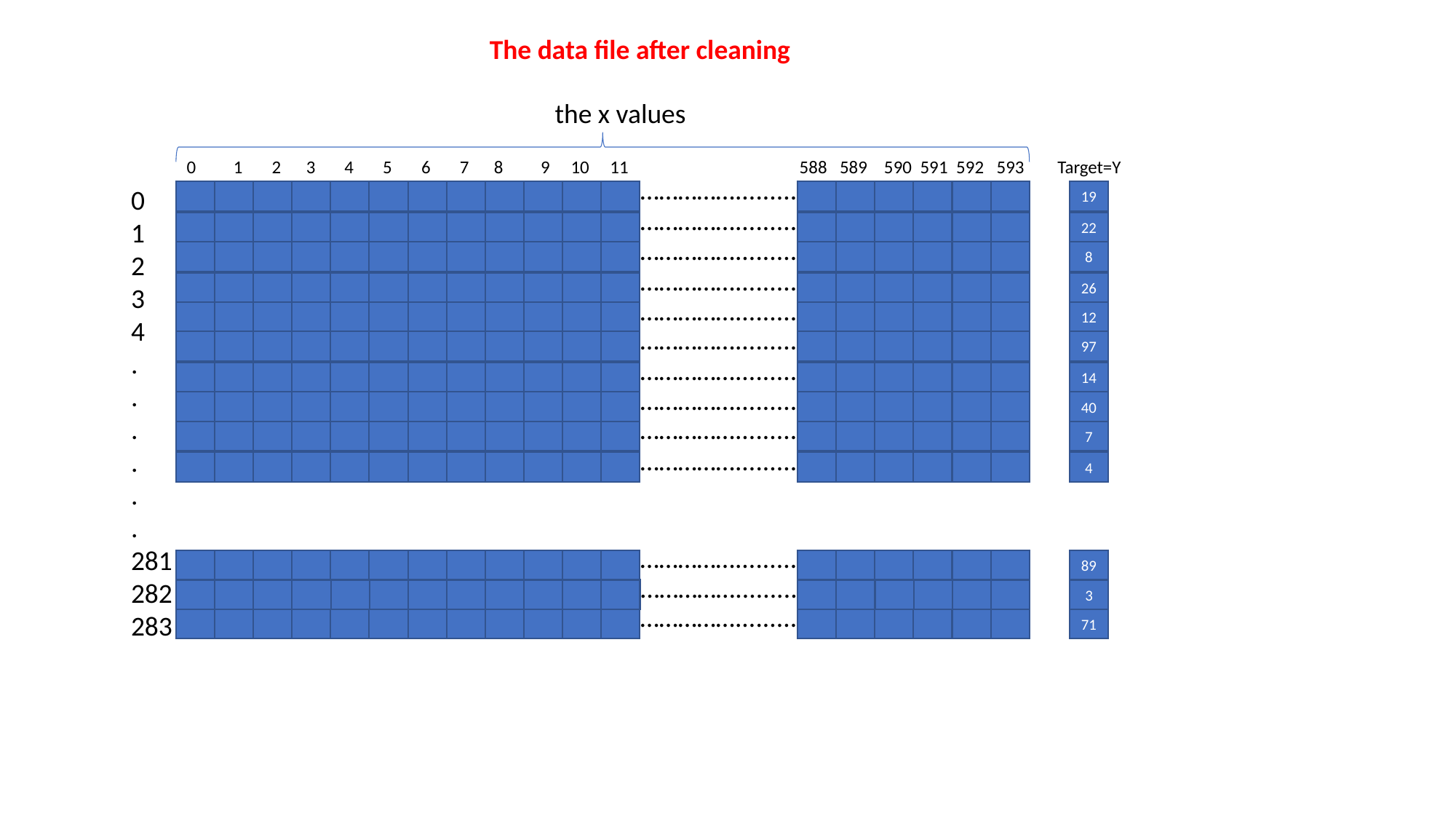

The data file after cleaning
the x values
0         1       2      3       4       5       6       7      8         9     10     11                                         588   589    590  591  592   593        Target=Y
…………….........

19
0
1
2
3
4
.
.
.
.
.
.
281282
283
…………….........

22
…………….........

8
…………….........

26
…………….........

12
…………….........

97
…………….........

14
…………….........

40
…………….........

7
…………….........

4
…………….........

89
…………….........

3
…………….........

71